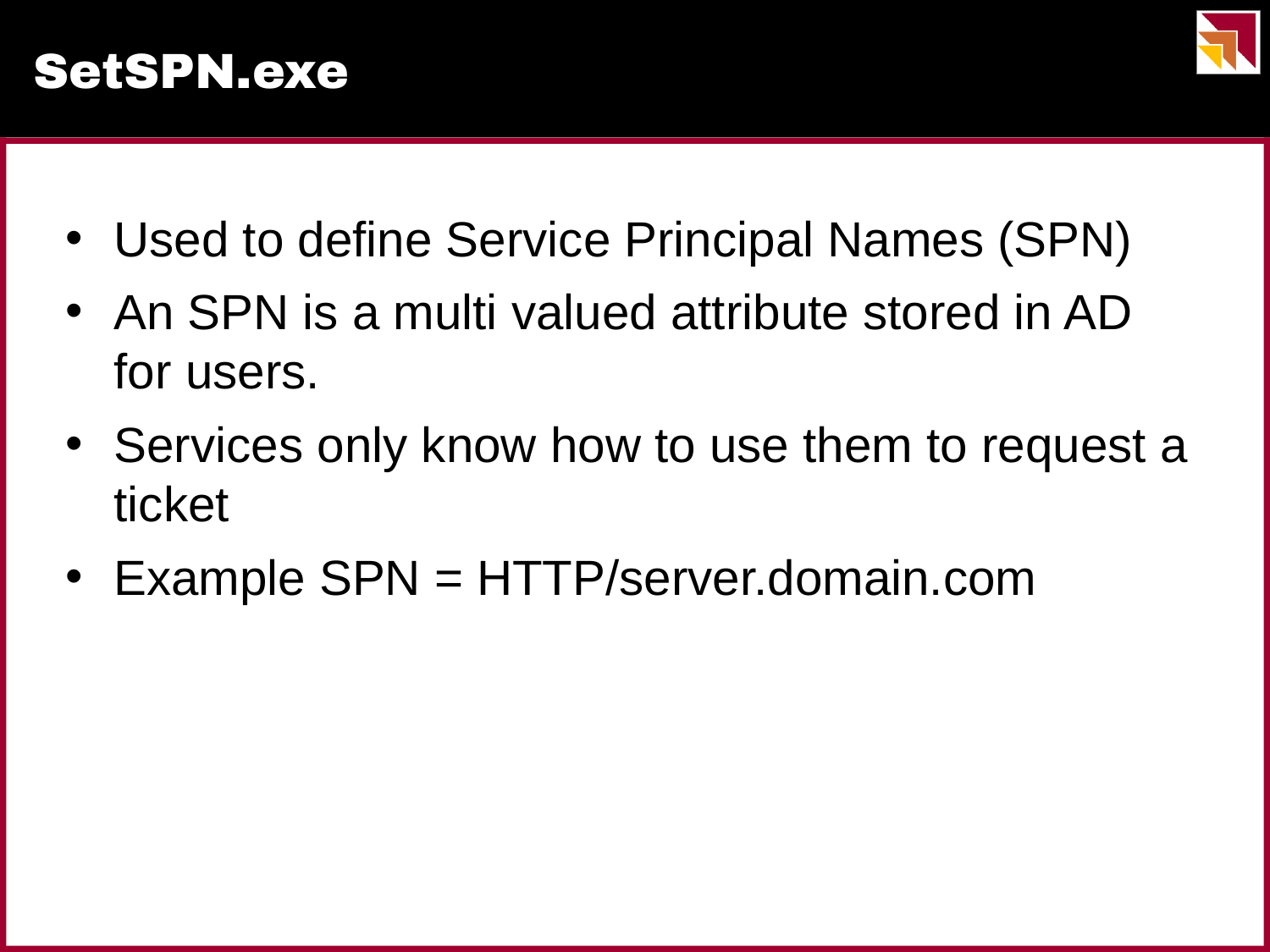

# SetSPN.exe
Used to define Service Principal Names (SPN)
An SPN is a multi valued attribute stored in AD for users.
Services only know how to use them to request a ticket
Example SPN = HTTP/server.domain.com